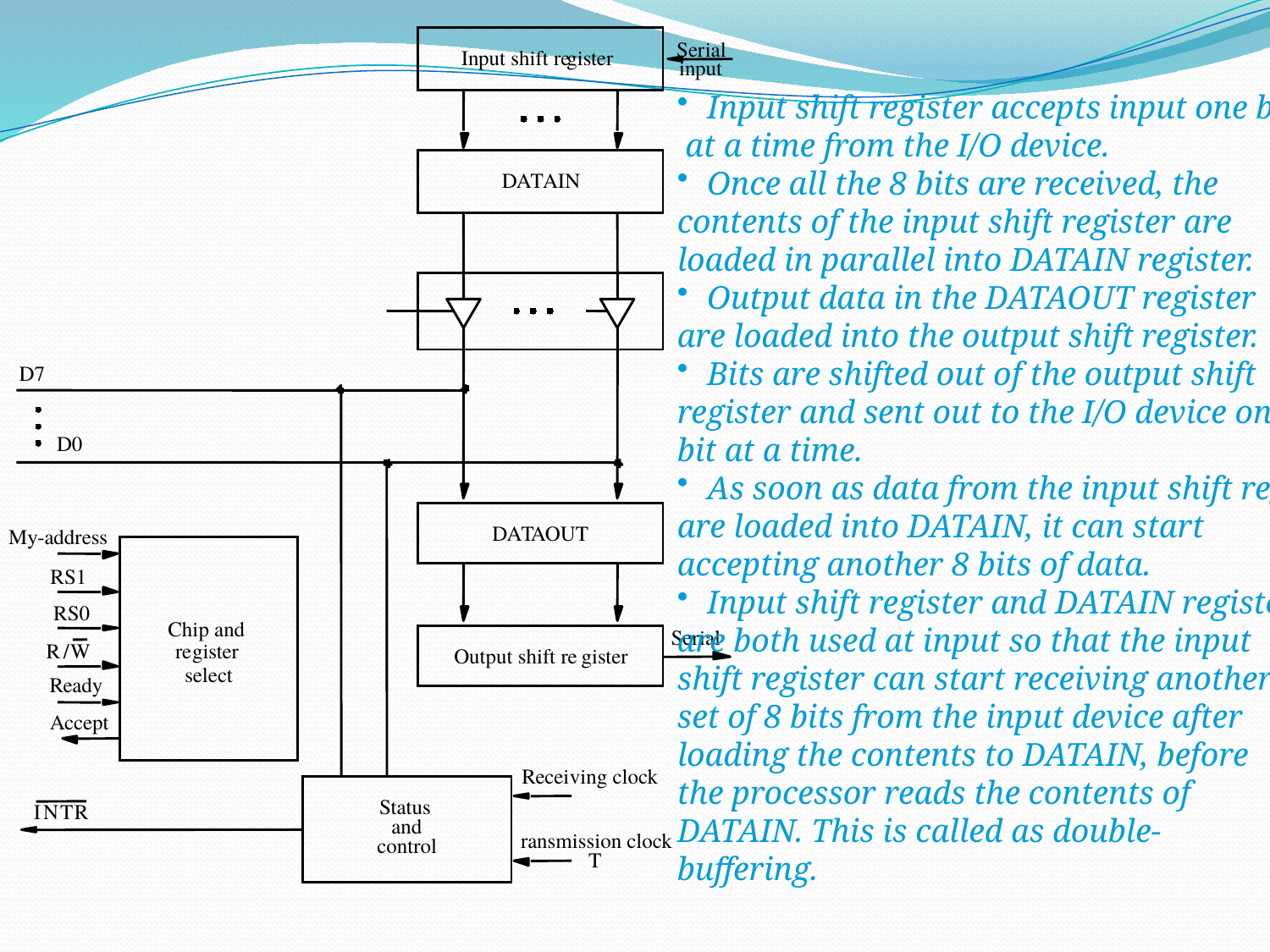

Serial
input
Input shift re
gister

Input shift register accepts input one bit
 at a time from the I/O device.
Once all the 8 bits are received, the
contents of the input shift register are
loaded in parallel into DATAIN register.
Output data in the DATAOUT register
are loaded into the output shift register.
Bits are shifted out of the output shift
register and sent out to the I/O device one
bit at a time.
As soon as data from the input shift reg.
are loaded into DATAIN, it can start
accepting another 8 bits of data.
Input shift register and DATAIN registers
are both used at input so that the input
shift register can start receiving another
set of 8 bits from the input device after
loading the contents to DATAIN, before
the processor reads the contents of
DATAIN. This is called as double-
buffering.

D
A
T
AIN

D7

D0

D
A
T
A
OUT
My-address

RS1

RS0

Chip and
Serial

R
/
W

re
gister
Output shift re
gister

select

Ready

Accept

Recei
ving clock

Status

I
N
T
R

and
ransmission clock

control
T